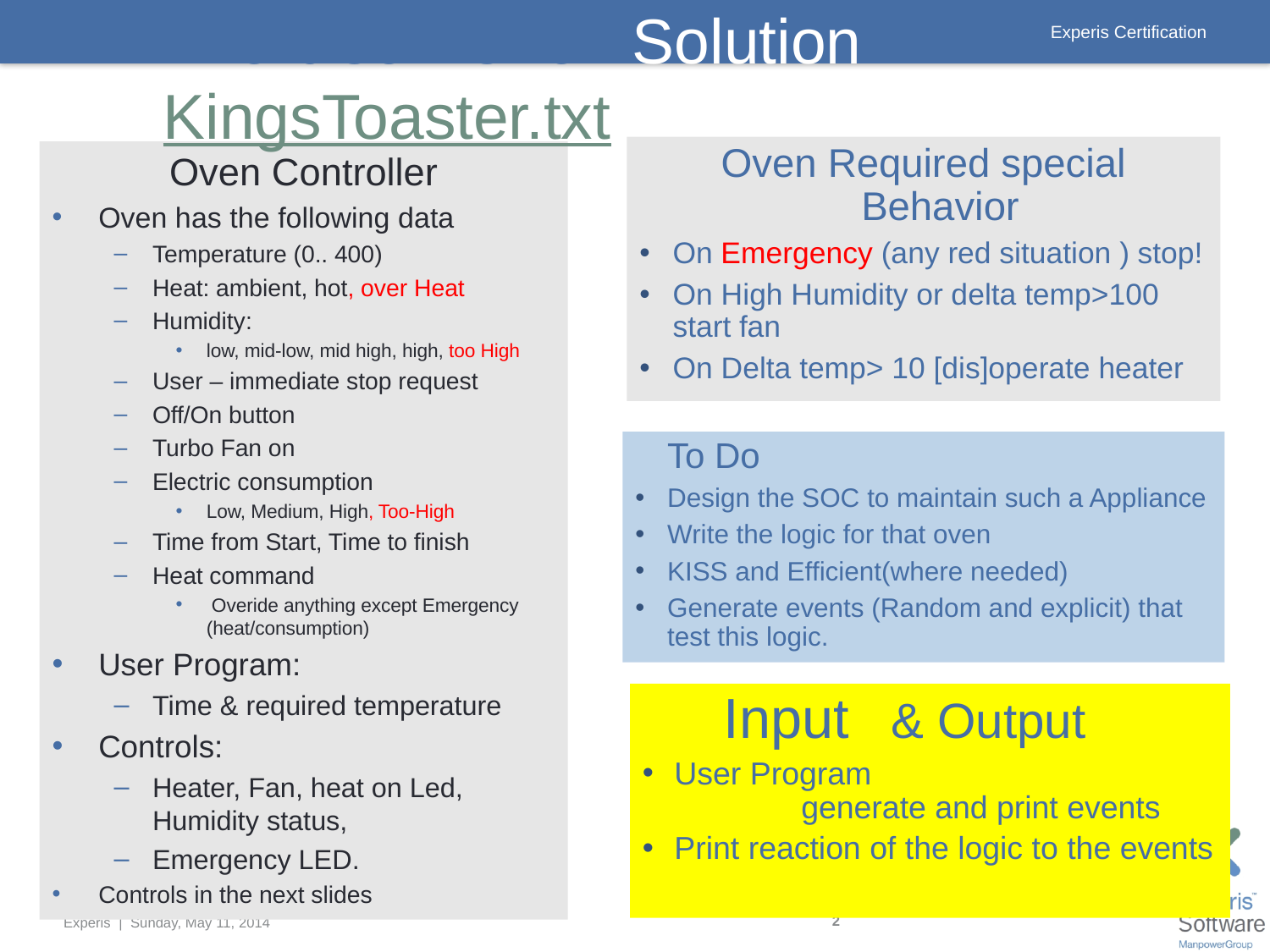

# Exercise - Oven Solution KingsToaster.txt
Oven Required special Behavior
On Emergency (any red situation ) stop!
On High Humidity or delta temp>100 start fan
On Delta temp> 10 [dis]operate heater

Oven Controller
Oven has the following data
Temperature (0.. 400)
Heat: ambient, hot, over Heat
Humidity:
low, mid-low, mid high, high, too High
User – immediate stop request
Off/On button
Turbo Fan on
Electric consumption
Low, Medium, High, Too-High
Time from Start, Time to finish
Heat command
 Overide anything except Emergency (heat/consumption)
User Program:
Time & required temperature
Controls:
Heater, Fan, heat on Led, Humidity status,
Emergency LED.
Controls in the next slides

			To Do
Design the SOC to maintain such a Appliance
Write the logic for that oven
KISS and Efficient(where needed)
Generate events (Random and explicit) that test this logic.
Input	 & Output
User Program
	generate and print events
Print reaction of the logic to the events